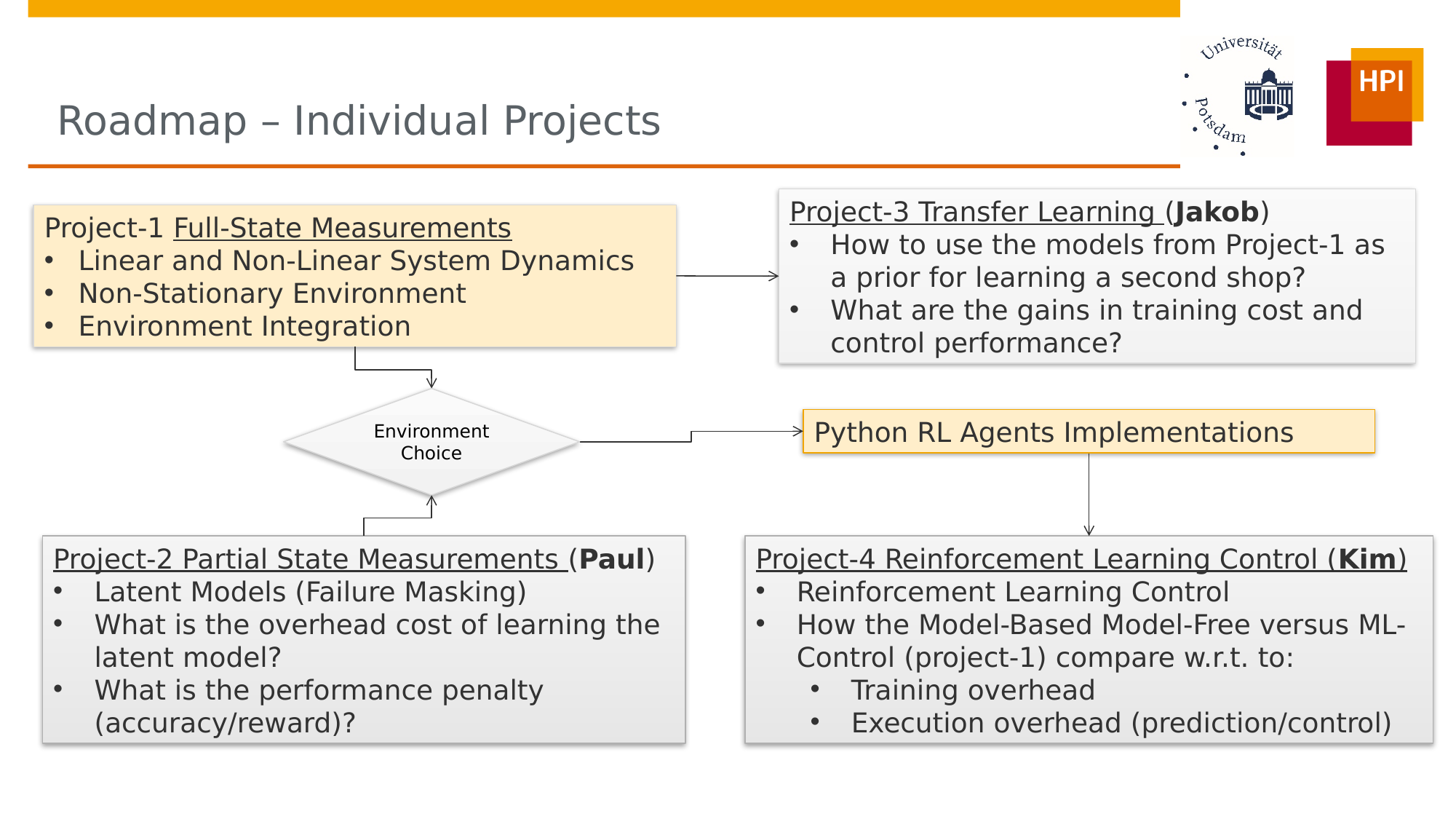

# Roadmap – Individual Projects
Project-3 Transfer Learning (Jakob)
How to use the models from Project-1 as a prior for learning a second shop?
What are the gains in training cost and control performance?
Project-1 Full-State Measurements
Linear and Non-Linear System Dynamics
Non-Stationary Environment
Environment Integration
Environment Choice
Python RL Agents Implementations
Project-2 Partial State Measurements (Paul)
Latent Models (Failure Masking)
What is the overhead cost of learning the latent model?
What is the performance penalty (accuracy/reward)?
Project-4 Reinforcement Learning Control (Kim)
Reinforcement Learning Control
How the Model-Based Model-Free versus ML-Control (project-1) compare w.r.t. to:
Training overhead
Execution overhead (prediction/control)